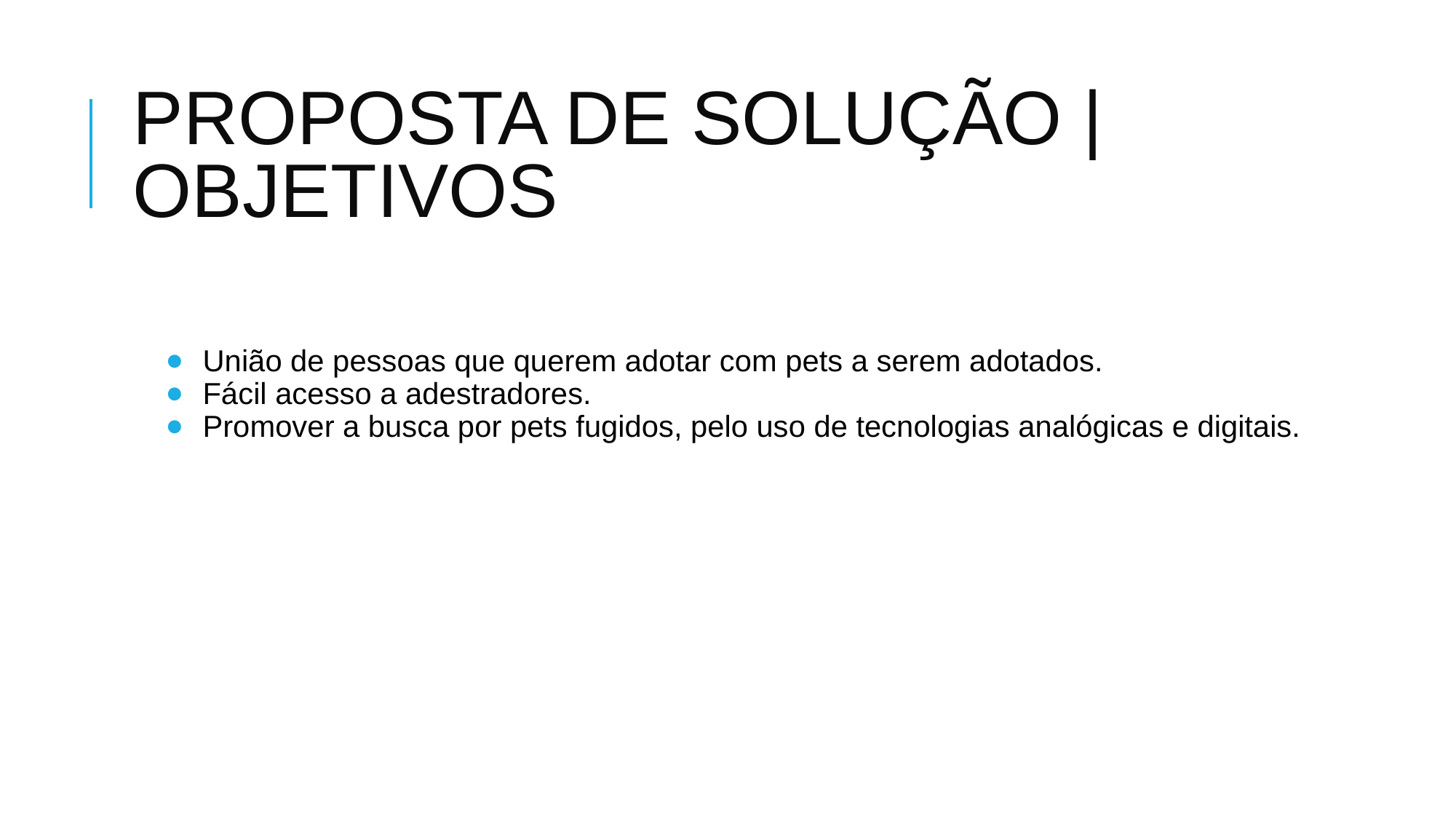

# PROPOSTA DE SOLUÇÃO | OBJETIVOS
União de pessoas que querem adotar com pets a serem adotados.
Fácil acesso a adestradores.
Promover a busca por pets fugidos, pelo uso de tecnologias analógicas e digitais.